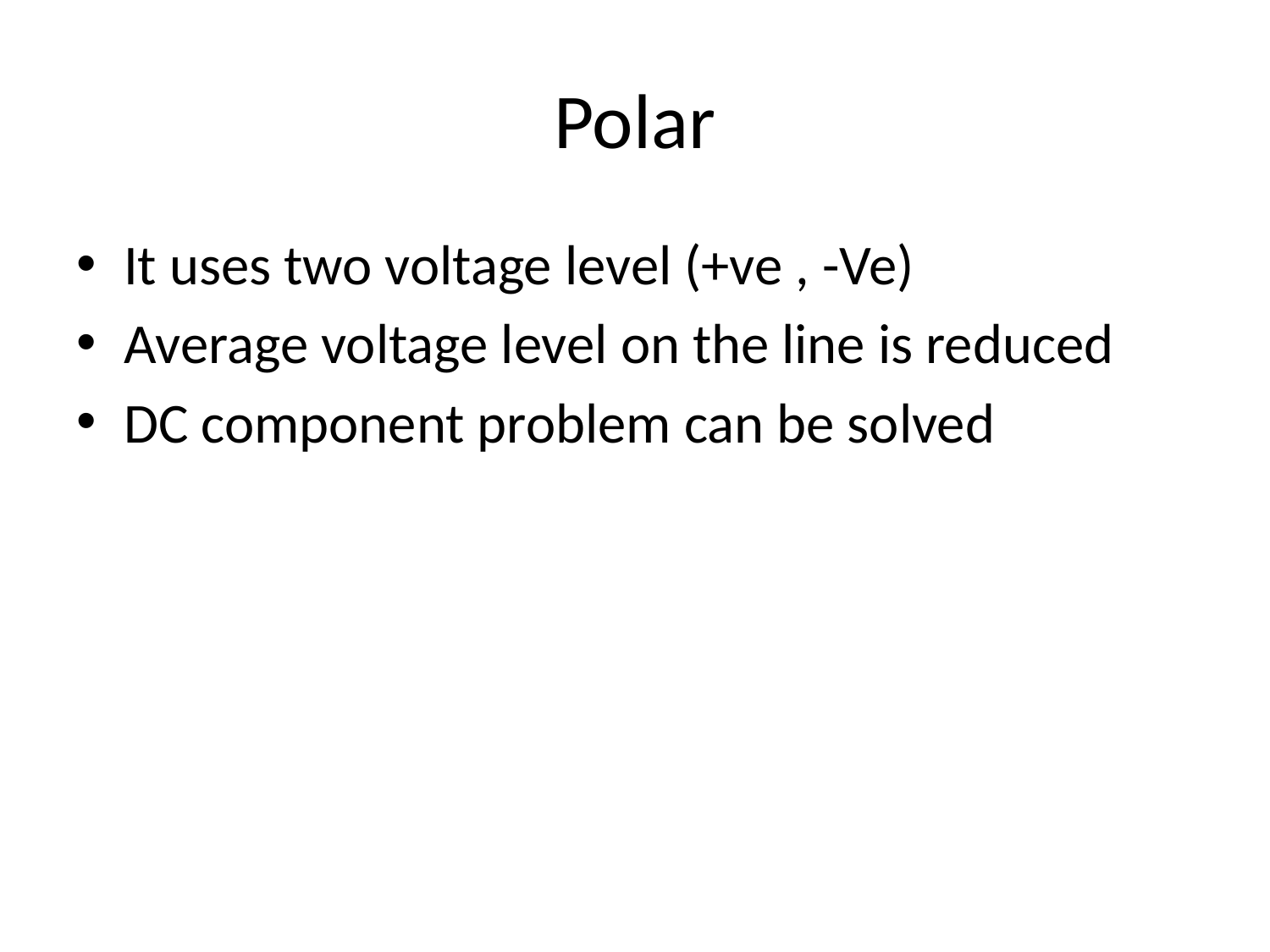

# Polar
It uses two voltage level (+ve , -Ve)
Average voltage level on the line is reduced
DC component problem can be solved